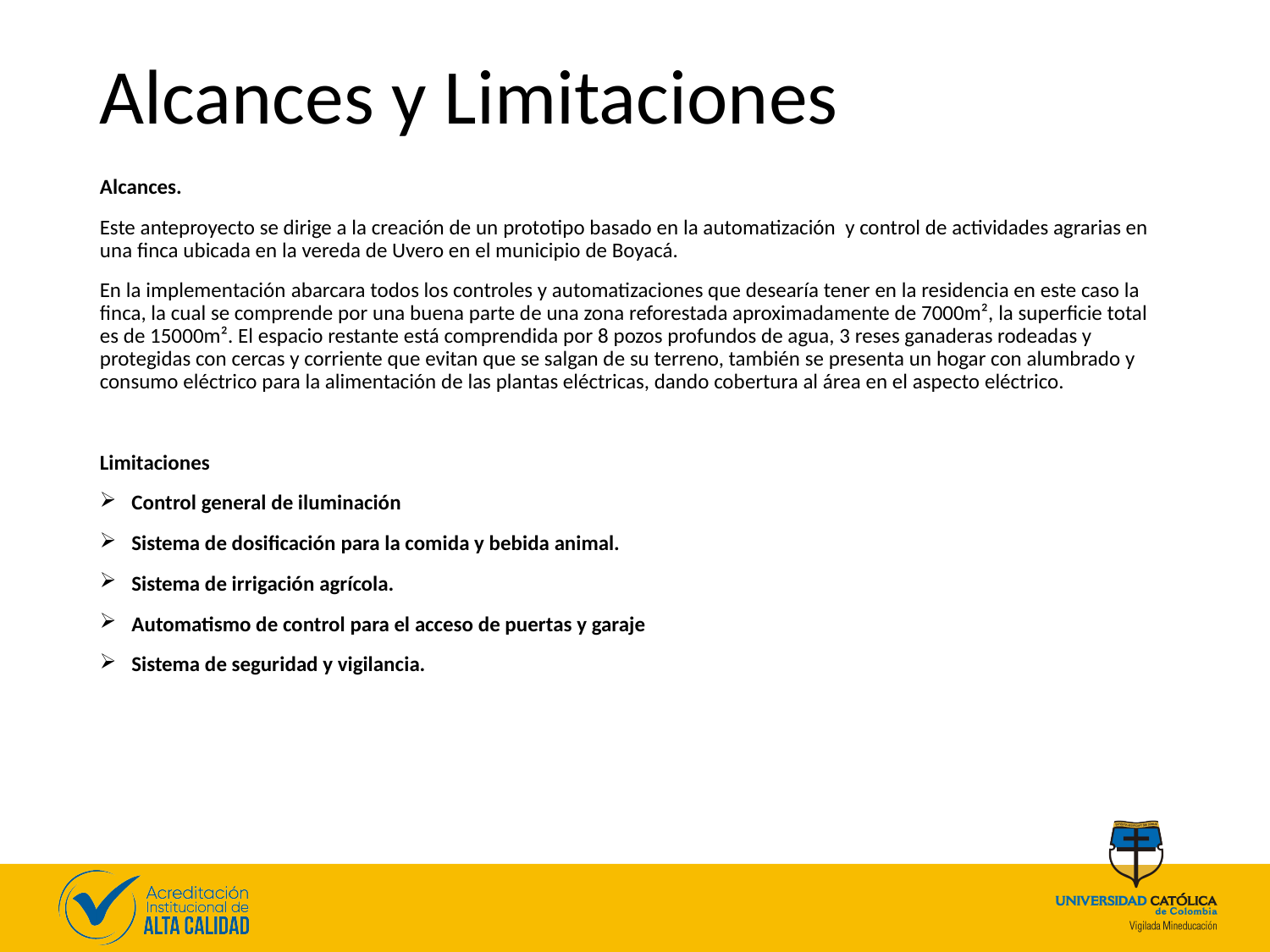

# Alcances y Limitaciones
Alcances.
Este anteproyecto se dirige a la creación de un prototipo basado en la automatización  y control de actividades agrarias en una finca ubicada en la vereda de Uvero en el municipio de Boyacá.
En la implementación abarcara todos los controles y automatizaciones que desearía tener en la residencia en este caso la finca, la cual se comprende por una buena parte de una zona reforestada aproximadamente de 7000m², la superficie total es de 15000m². El espacio restante está comprendida por 8 pozos profundos de agua, 3 reses ganaderas rodeadas y protegidas con cercas y corriente que evitan que se salgan de su terreno, también se presenta un hogar con alumbrado y consumo eléctrico para la alimentación de las plantas eléctricas, dando cobertura al área en el aspecto eléctrico.

Limitaciones
Control general de iluminación
Sistema de dosificación para la comida y bebida animal.
Sistema de irrigación agrícola.
Automatismo de control para el acceso de puertas y garaje
Sistema de seguridad y vigilancia.